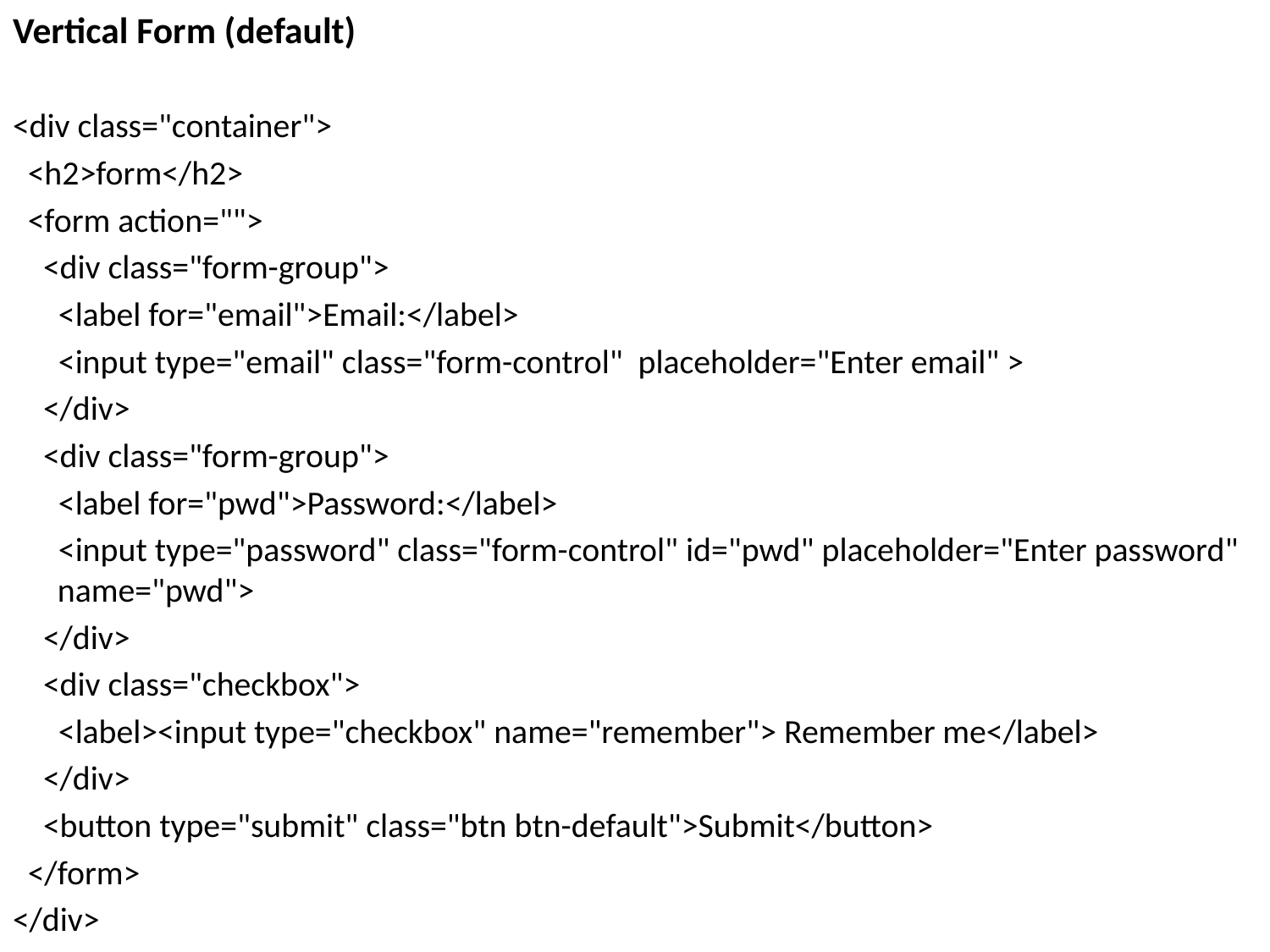

Vertical Form (default)

<div class="container">
  <h2>form</h2>
  <form action="">
    <div class="form-group">
      <label for="email">Email:</label>
      <input type="email" class="form-control"  placeholder="Enter email" >
    </div>
    <div class="form-group">
      <label for="pwd">Password:</label>
      <input type="password" class="form-control" id="pwd" placeholder="Enter password" name="pwd">
    </div>
    <div class="checkbox">
      <label><input type="checkbox" name="remember"> Remember me</label>
    </div>
    <button type="submit" class="btn btn-default">Submit</button>
  </form>
</div>